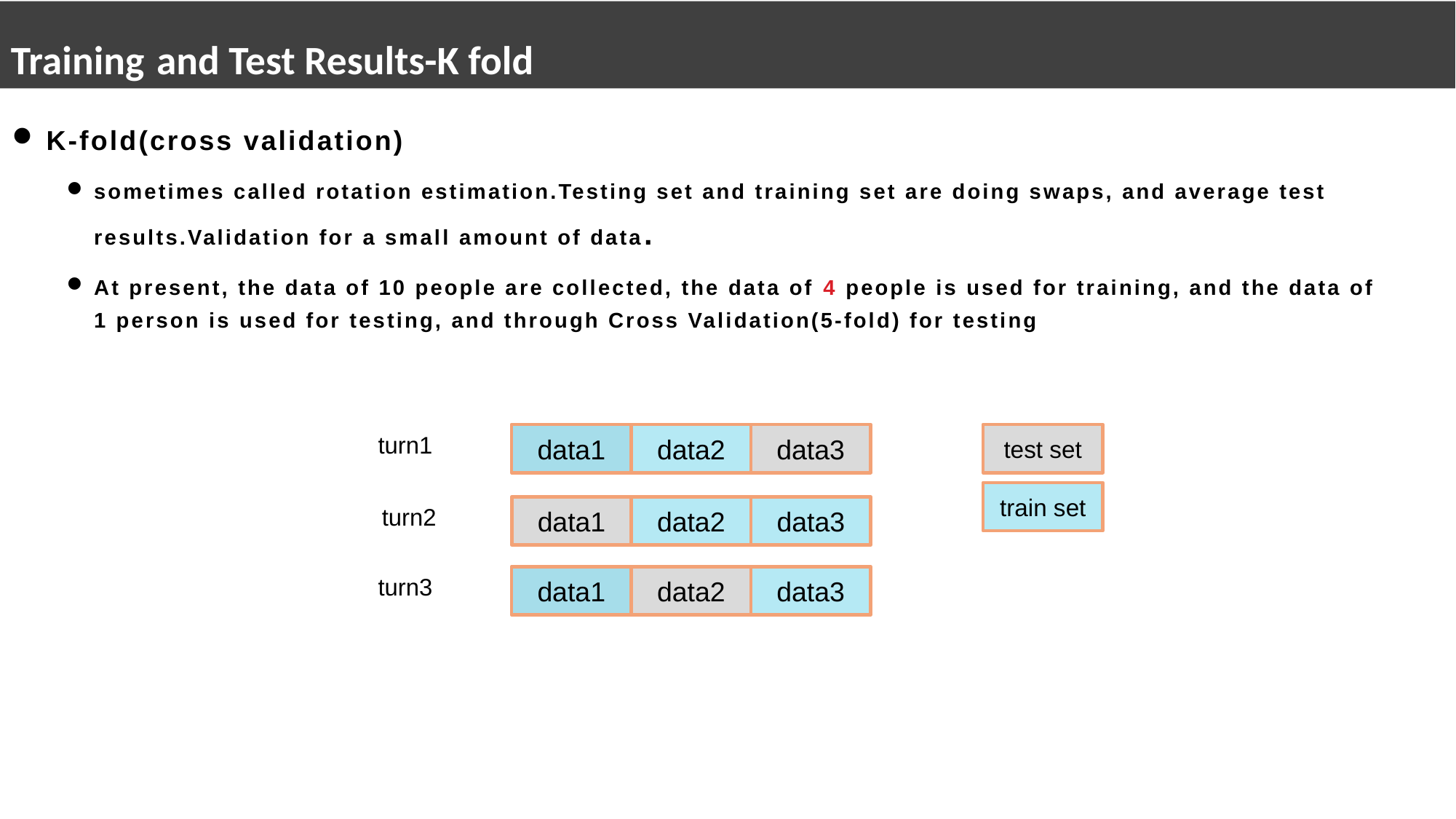

Training and Test Results-K fold
K-fold(cross validation)
sometimes called rotation estimation.Testing set and training set are doing swaps, and average test results.Validation for a small amount of data.
At present, the data of 10 people are collected, the data of 4 people is used for training, and the data of 1 person is used for testing, and through Cross Validation(5-fold) for testing
turn1
data1
data2
data3
test set
train set
turn2
data1
data2
data3
turn3
data1
data2
data3